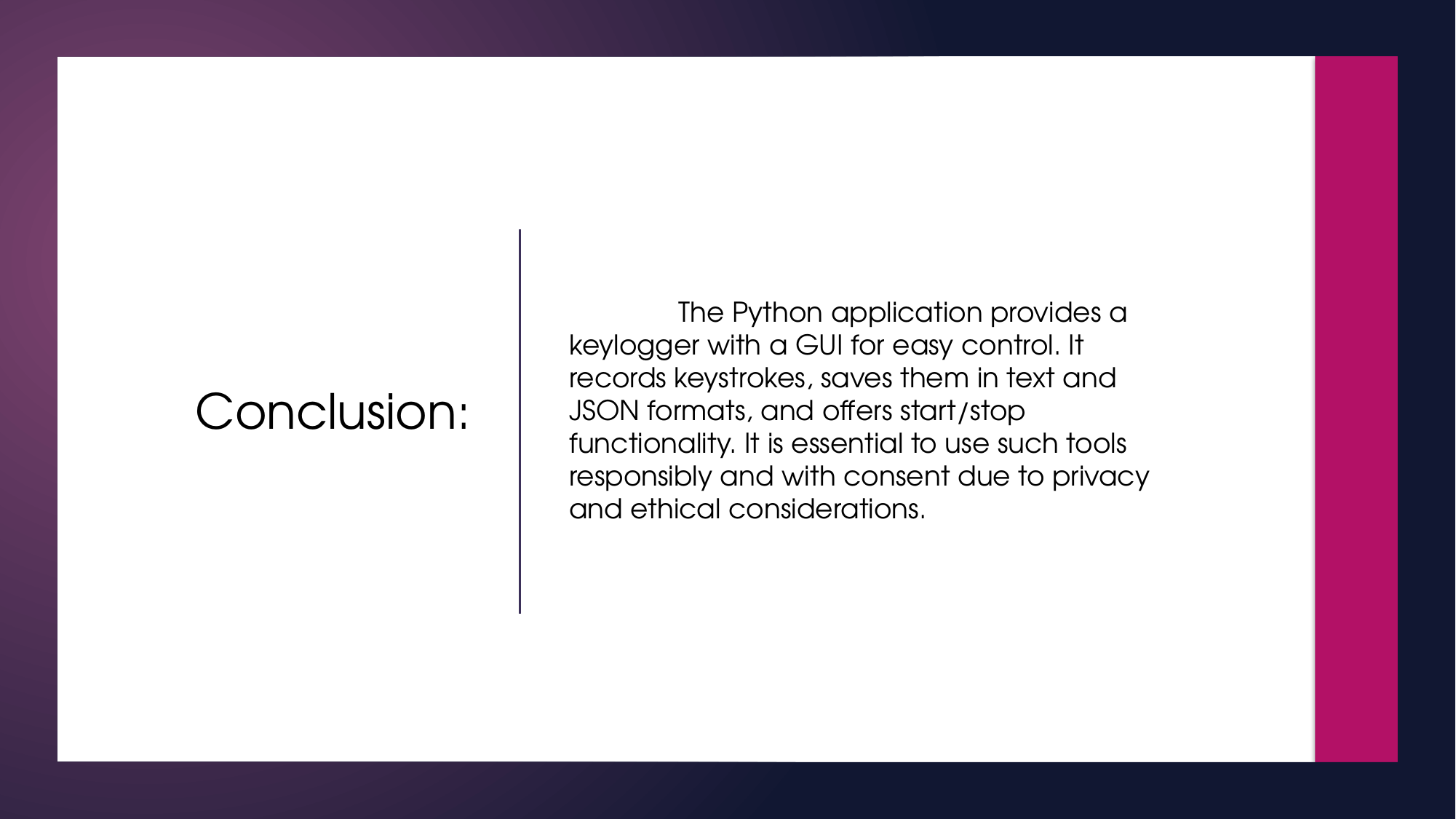

The Python application provides a keylogger with a GUI for easy control. It records keystrokes, saves them in text and JSON formats, and offers start/stop functionality. It is essential to use such tools responsibly and with consent due to privacy and ethical considerations.
# Conclusion: